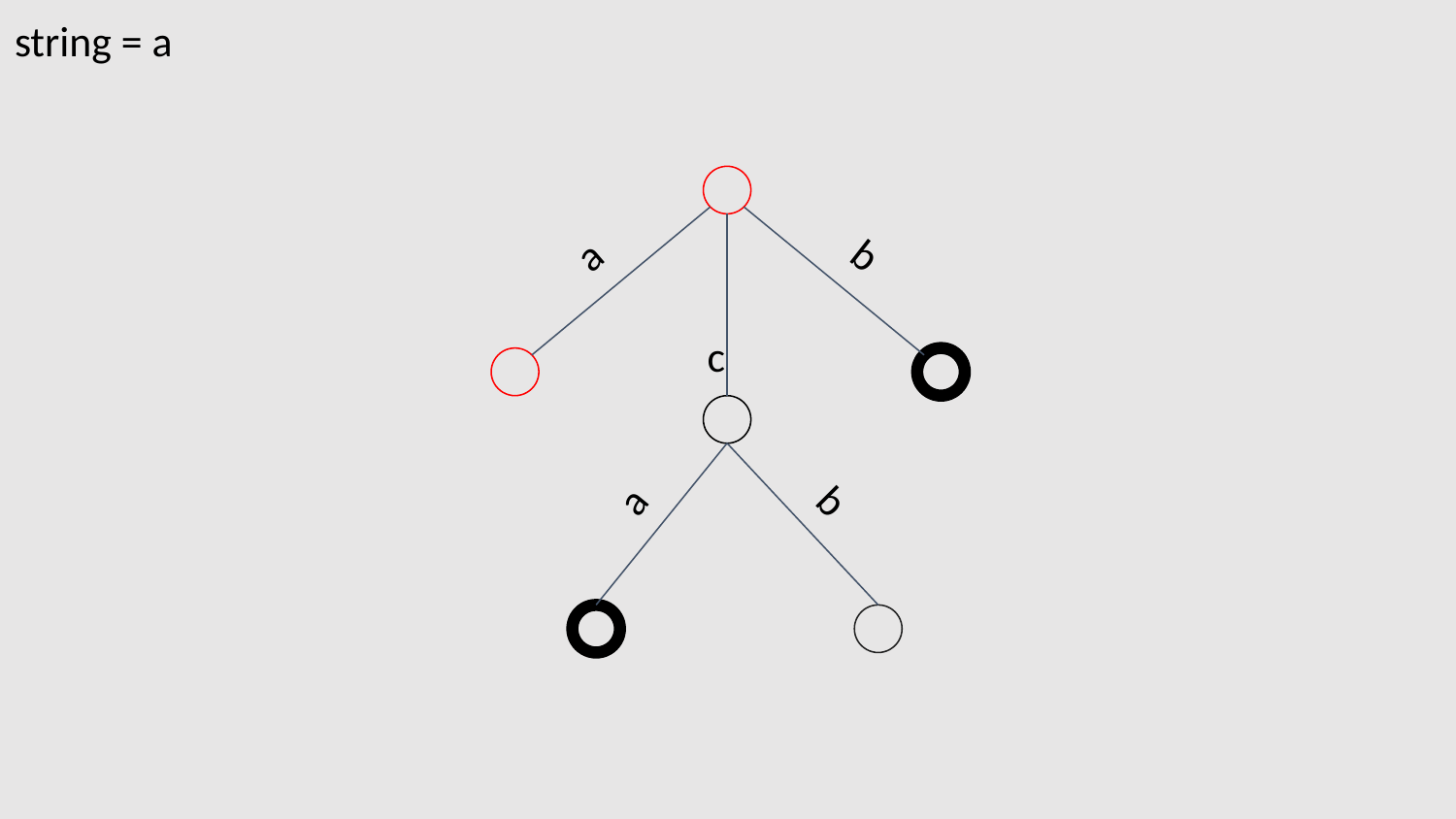

string = a

b
a
c

a
b